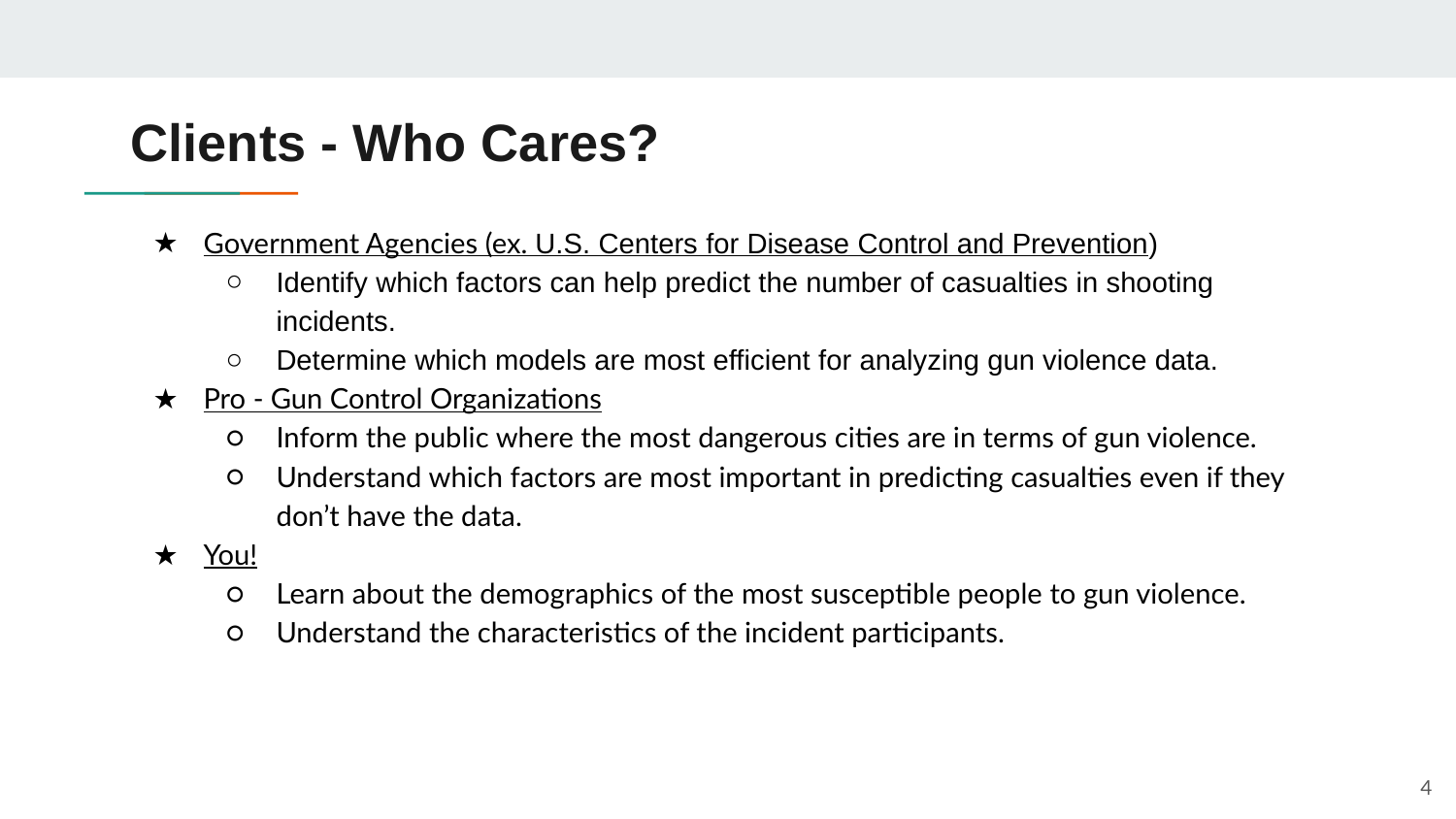

# Clients - Who Cares?
Government Agencies (ex. U.S. Centers for Disease Control and Prevention)
Identify which factors can help predict the number of casualties in shooting incidents.
Determine which models are most efficient for analyzing gun violence data.
Pro - Gun Control Organizations
Inform the public where the most dangerous cities are in terms of gun violence.
Understand which factors are most important in predicting casualties even if they don’t have the data.
You!
Learn about the demographics of the most susceptible people to gun violence.
Understand the characteristics of the incident participants.
4